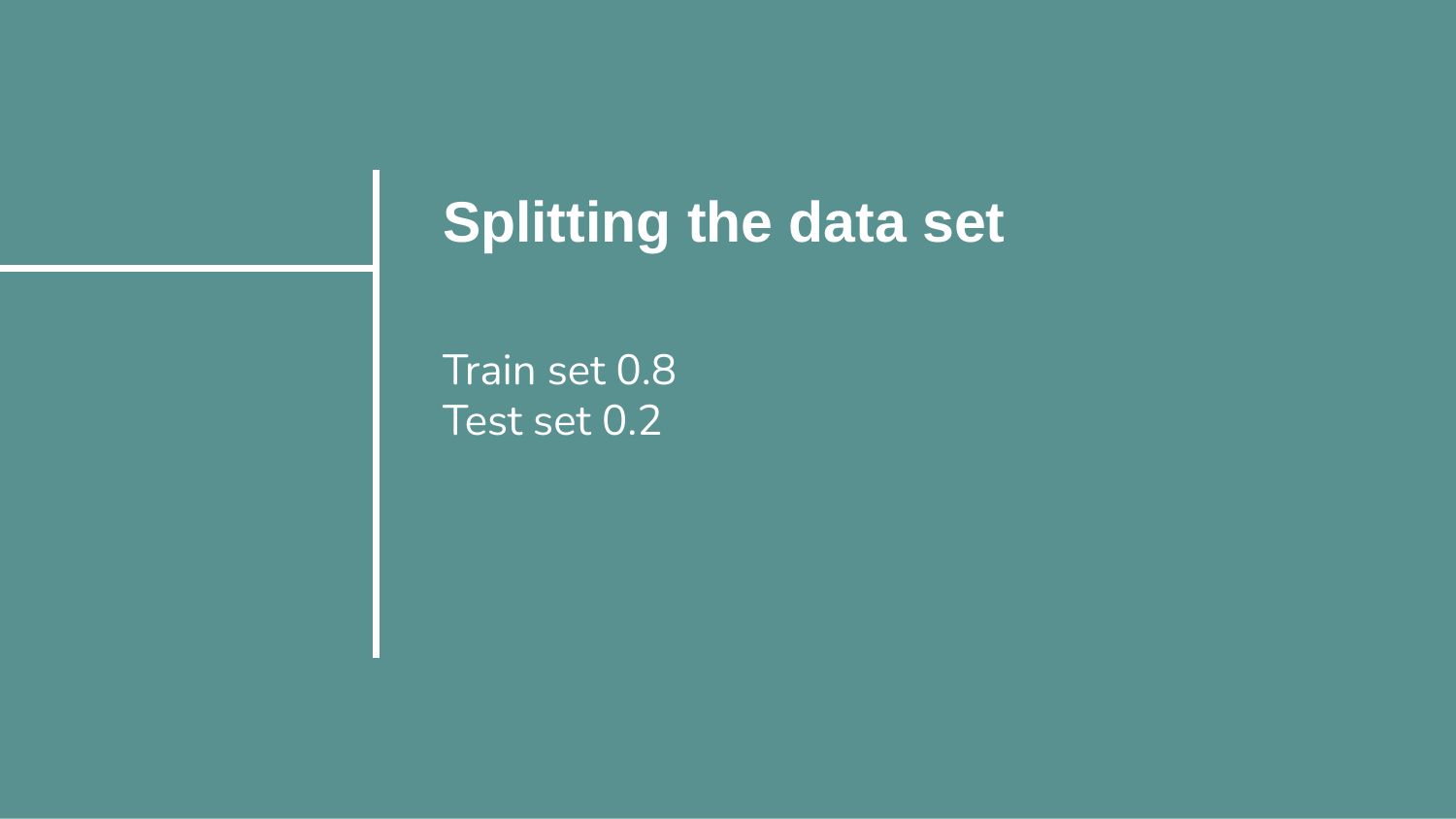

# Splitting the data set
Train set 0.8
Test set 0.2